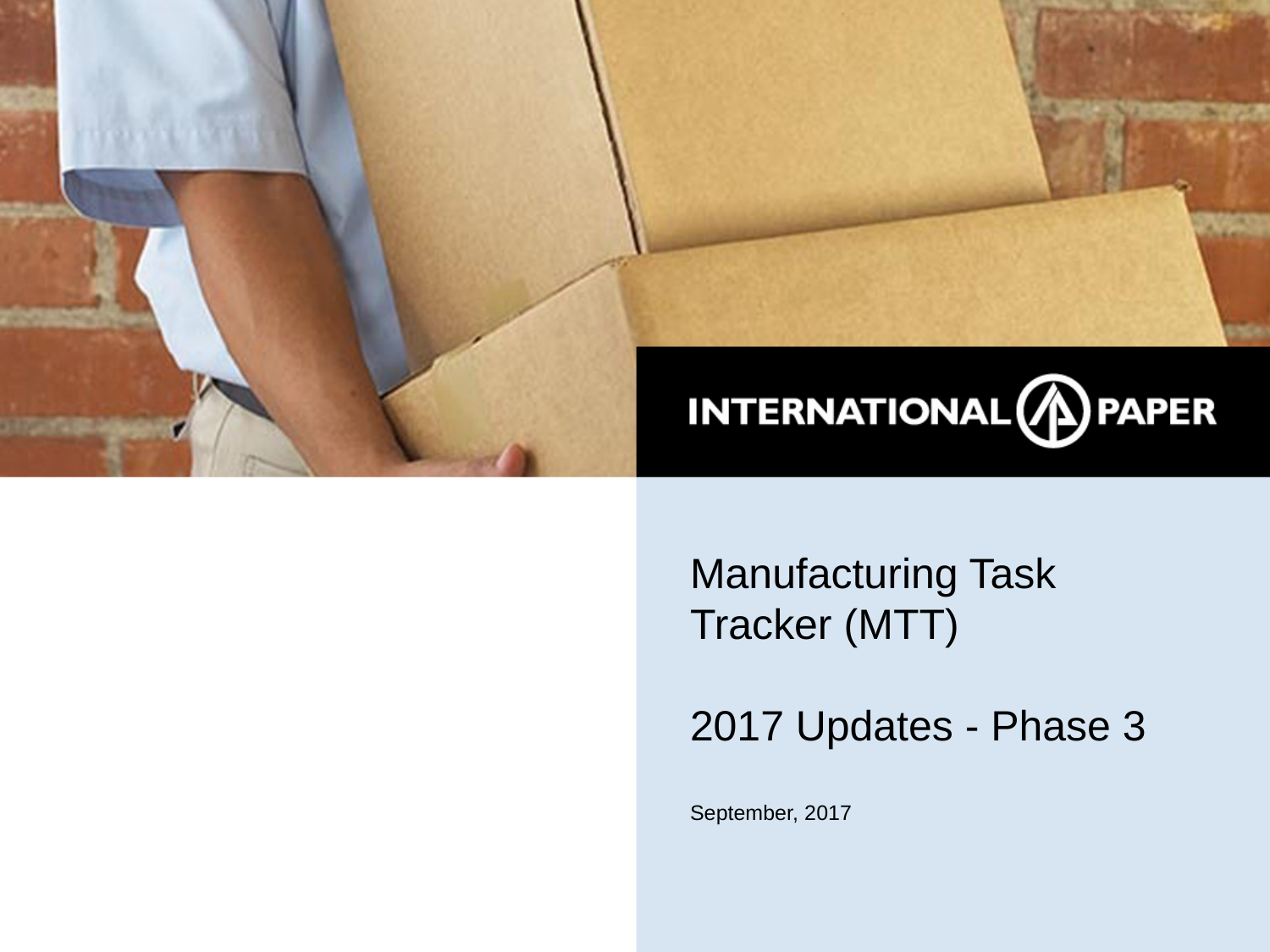

# Manufacturing Task Tracker (MTT) 2017 Updates - Phase 3 September, 2017